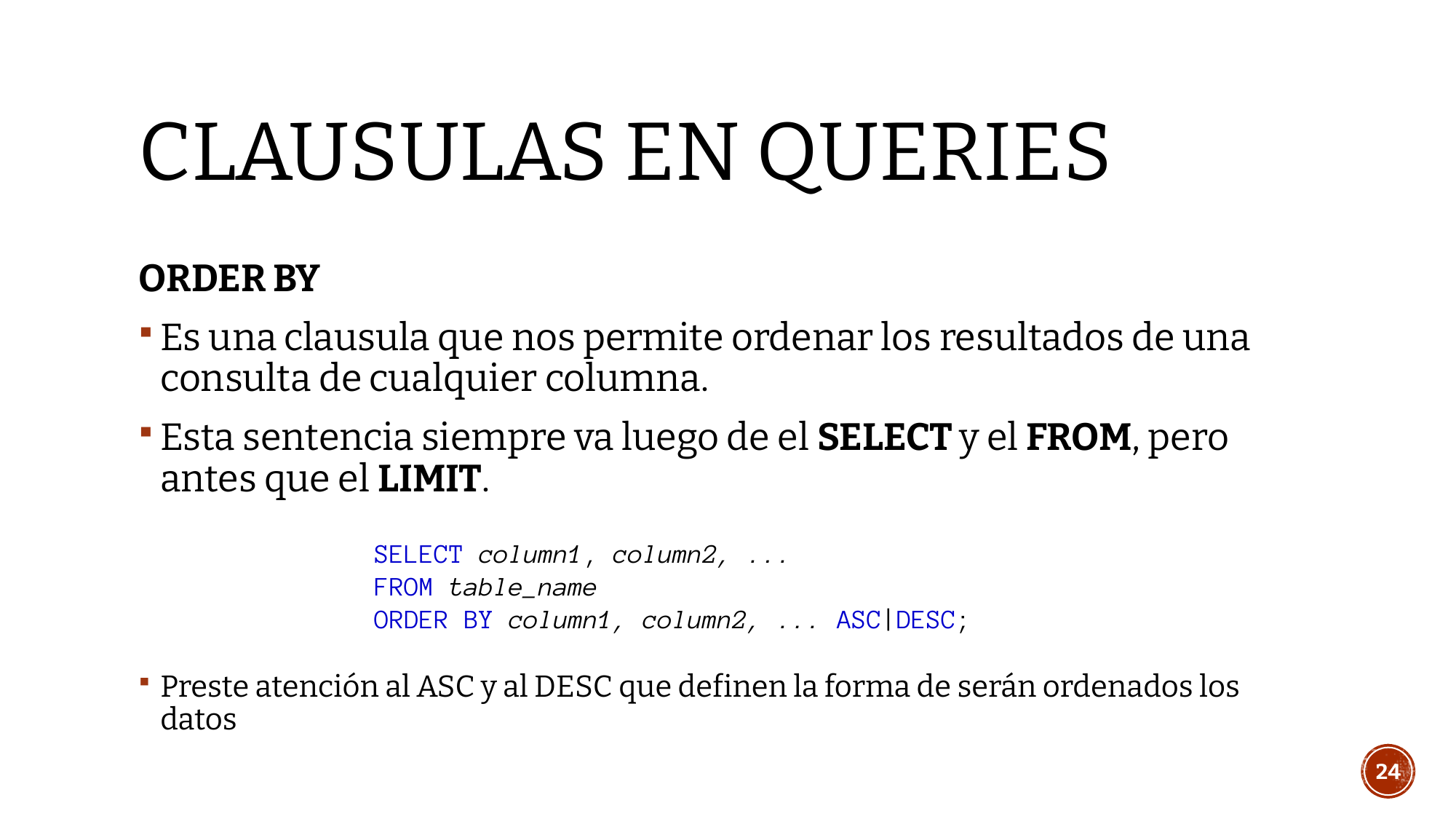

# Clausulas en queries
ORDER BY
Es una clausula que nos permite ordenar los resultados de una consulta de cualquier columna.
Esta sentencia siempre va luego de el SELECT y el FROM, pero antes que el LIMIT.

Preste atención al ASC y al DESC que definen la forma de serán ordenados los datos
SELECT column1, column2, ...
FROM table_name
ORDER BY column1, column2, ... ASC|DESC;
24